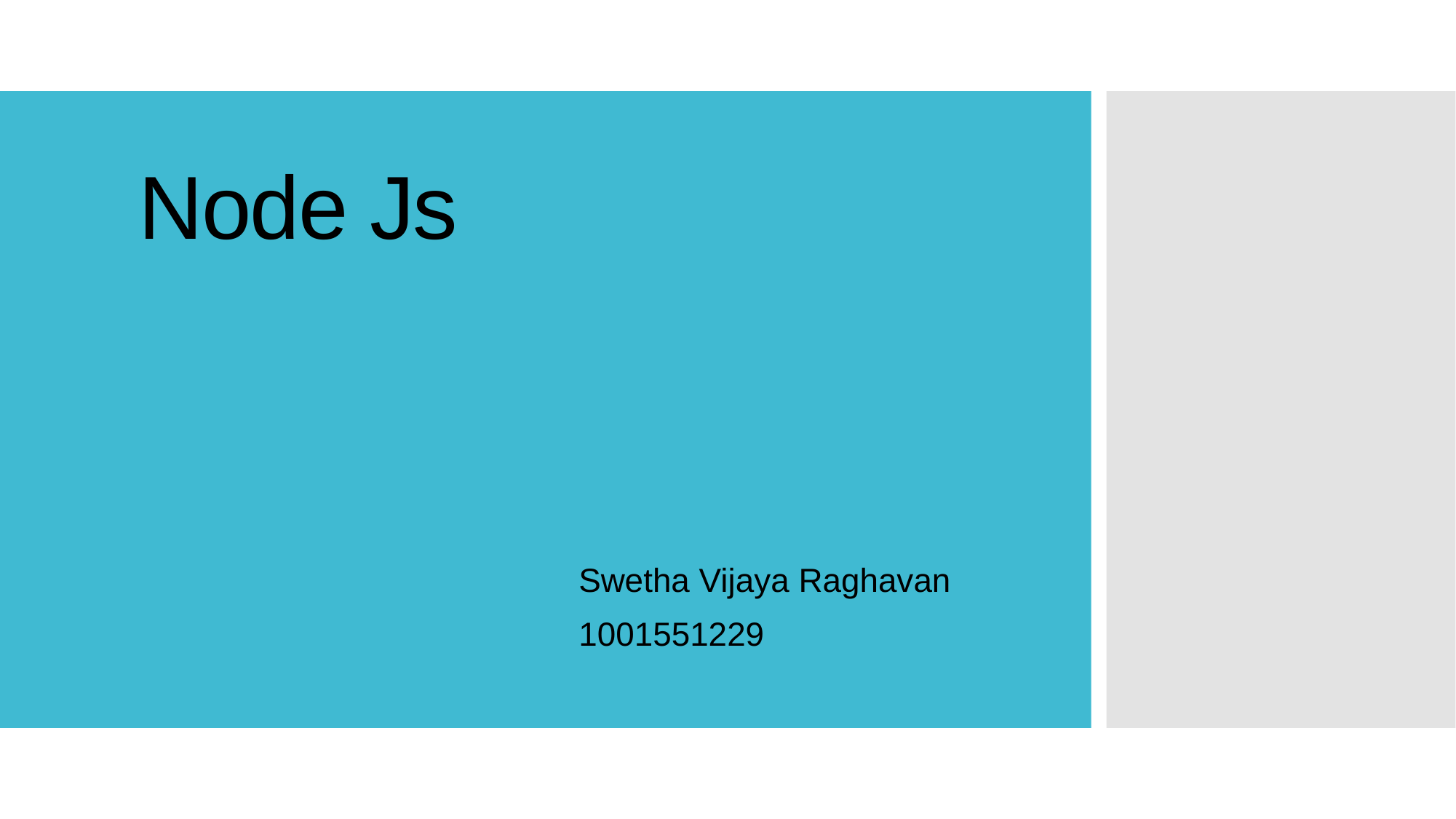

# Node Js
				Swetha Vijaya Raghavan
				1001551229